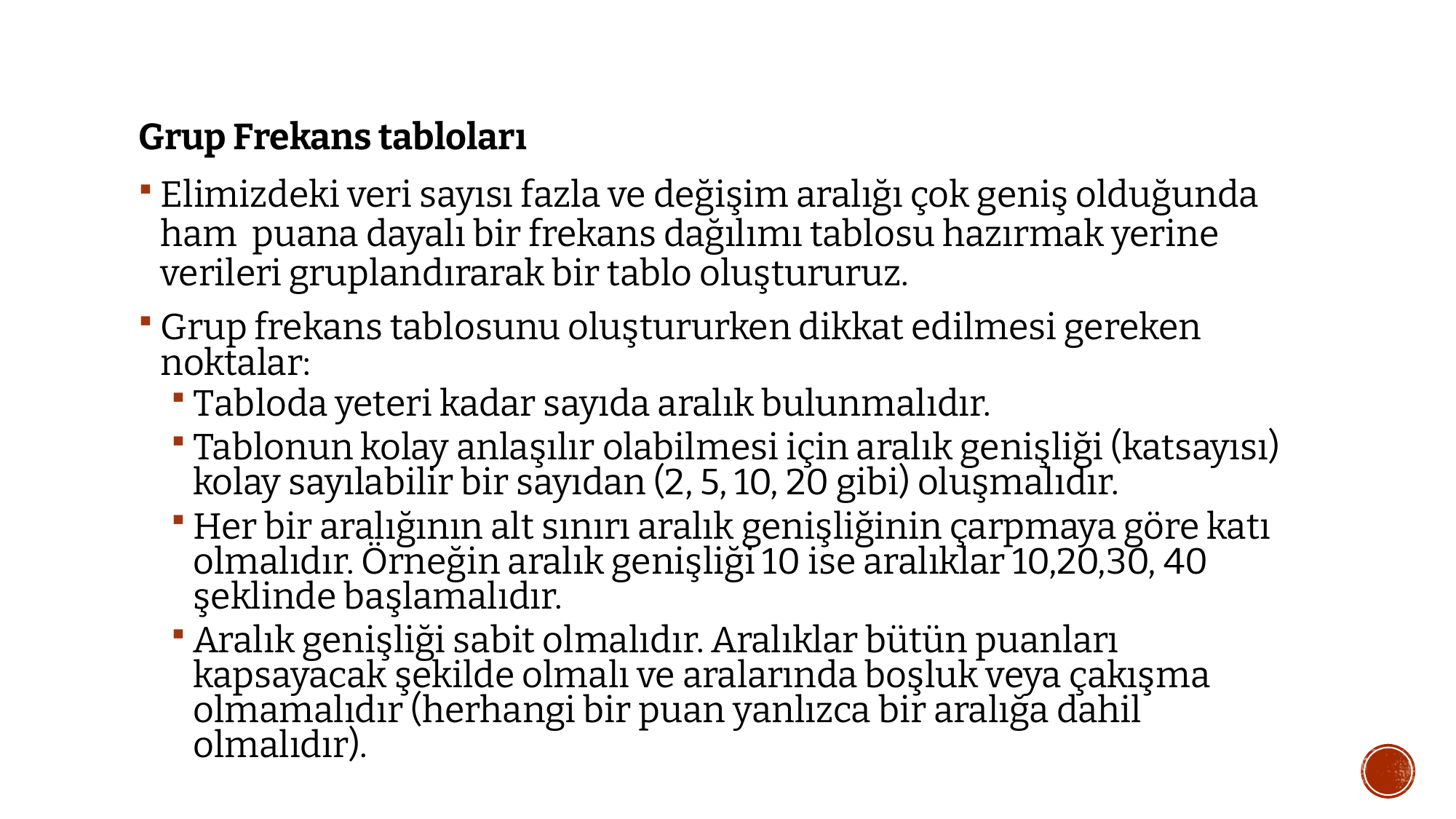

Grup Frekans tabloları
Elimizdeki veri sayısı fazla ve değişim aralığı çok geniş olduğunda ham  puana dayalı bir frekans dağılımı tablosu hazırmak yerine verileri gruplandırarak bir tablo oluştururuz.
Grup frekans tablosunu oluştururken dikkat edilmesi gereken noktalar:
Tabloda yeteri kadar sayıda aralık bulunmalıdır.
Tablonun kolay anlaşılır olabilmesi için aralık genişliği (katsayısı) kolay sayılabilir bir sayıdan (2, 5, 10, 20 gibi) oluşmalıdır.
Her bir aralığının alt sınırı aralık genişliğinin çarpmaya göre katı olmalıdır. Örneğin aralık genişliği 10 ise aralıklar 10,20,30, 40 şeklinde başlamalıdır.
Aralık genişliği sabit olmalıdır. Aralıklar bütün puanları kapsayacak şekilde olmalı ve aralarında boşluk veya çakışma olmamalıdır (herhangi bir puan yanlızca bir aralığa dahil olmalıdır).